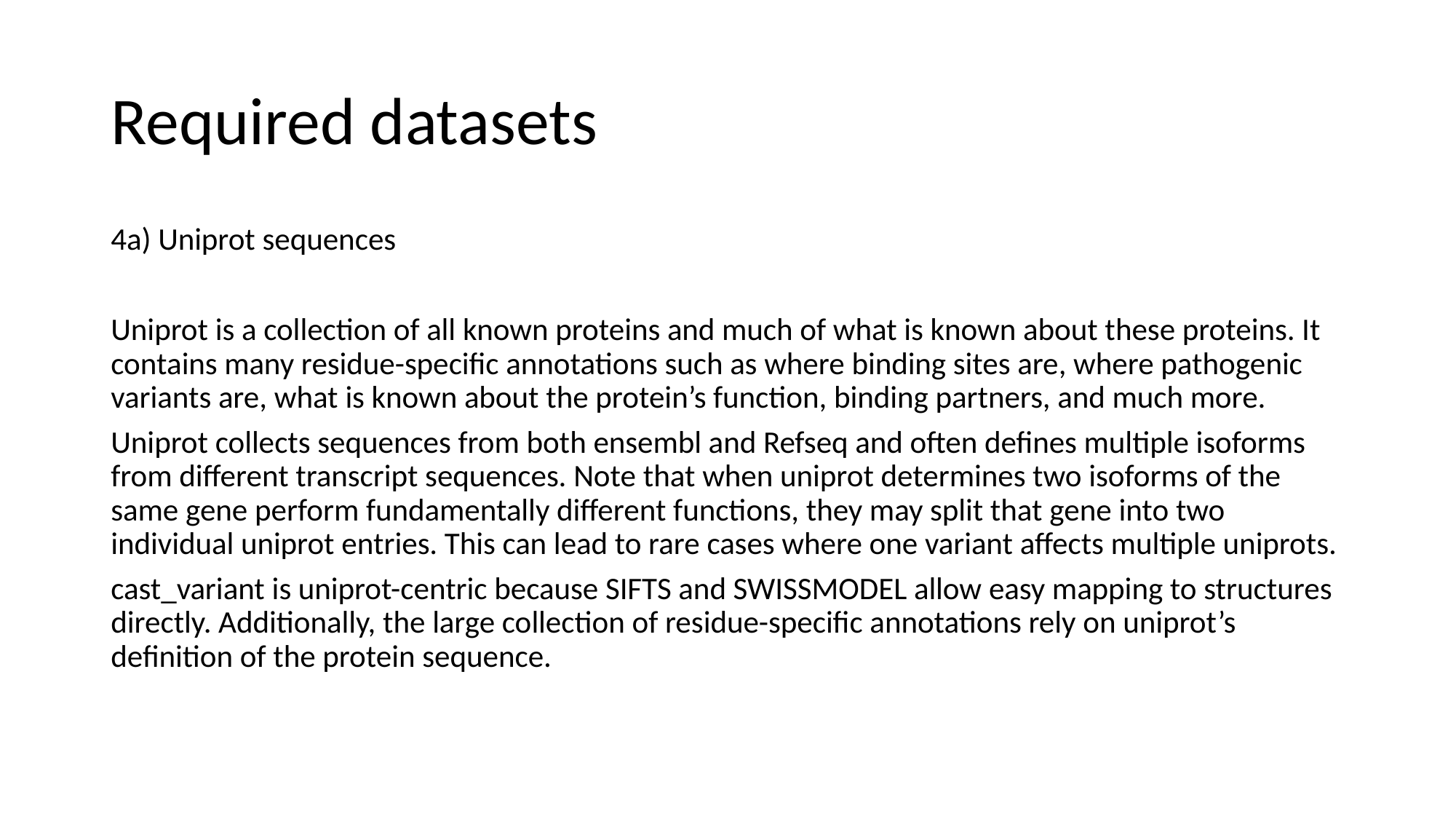

# Required datasets
4a) Uniprot sequences

Uniprot is a collection of all known proteins and much of what is known about these proteins. It contains many residue-specific annotations such as where binding sites are, where pathogenic variants are, what is known about the protein’s function, binding partners, and much more.
Uniprot collects sequences from both ensembl and Refseq and often defines multiple isoforms from different transcript sequences. Note that when uniprot determines two isoforms of the same gene perform fundamentally different functions, they may split that gene into two individual uniprot entries. This can lead to rare cases where one variant affects multiple uniprots.
cast_variant is uniprot-centric because SIFTS and SWISSMODEL allow easy mapping to structures directly. Additionally, the large collection of residue-specific annotations rely on uniprot’s definition of the protein sequence.